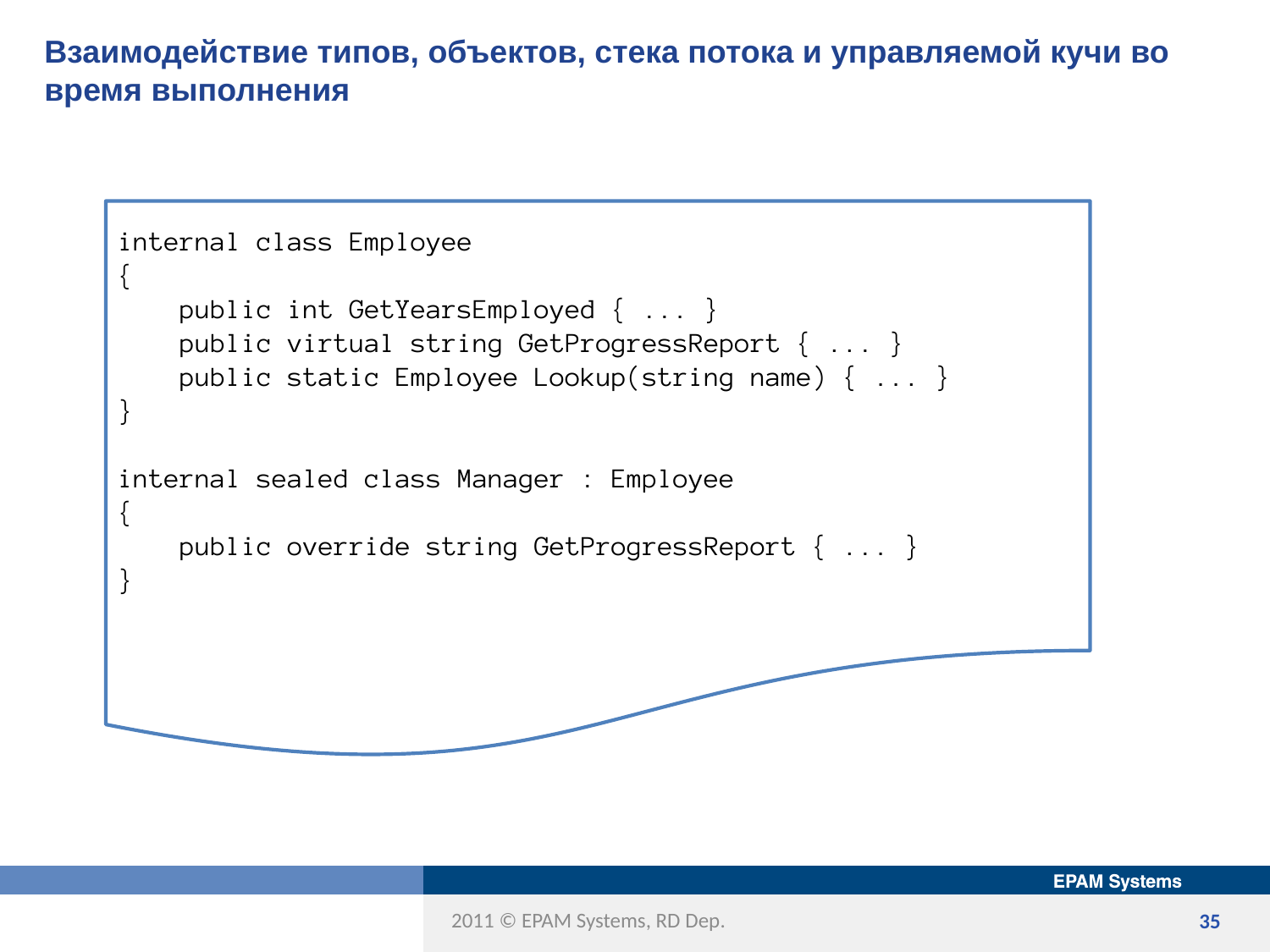

# Взаимодействие типов, объектов, стека потока и управляемой кучи во время выполнения
internal class Employee
{
    public int GetYearsEmployed { ... }
    public virtual string GetProgressReport { ... }
    public static Employee Lookup(string name) { ... }
}

internal sealed class Manager : Employee
{
    public override string GetProgressReport { ... }
}